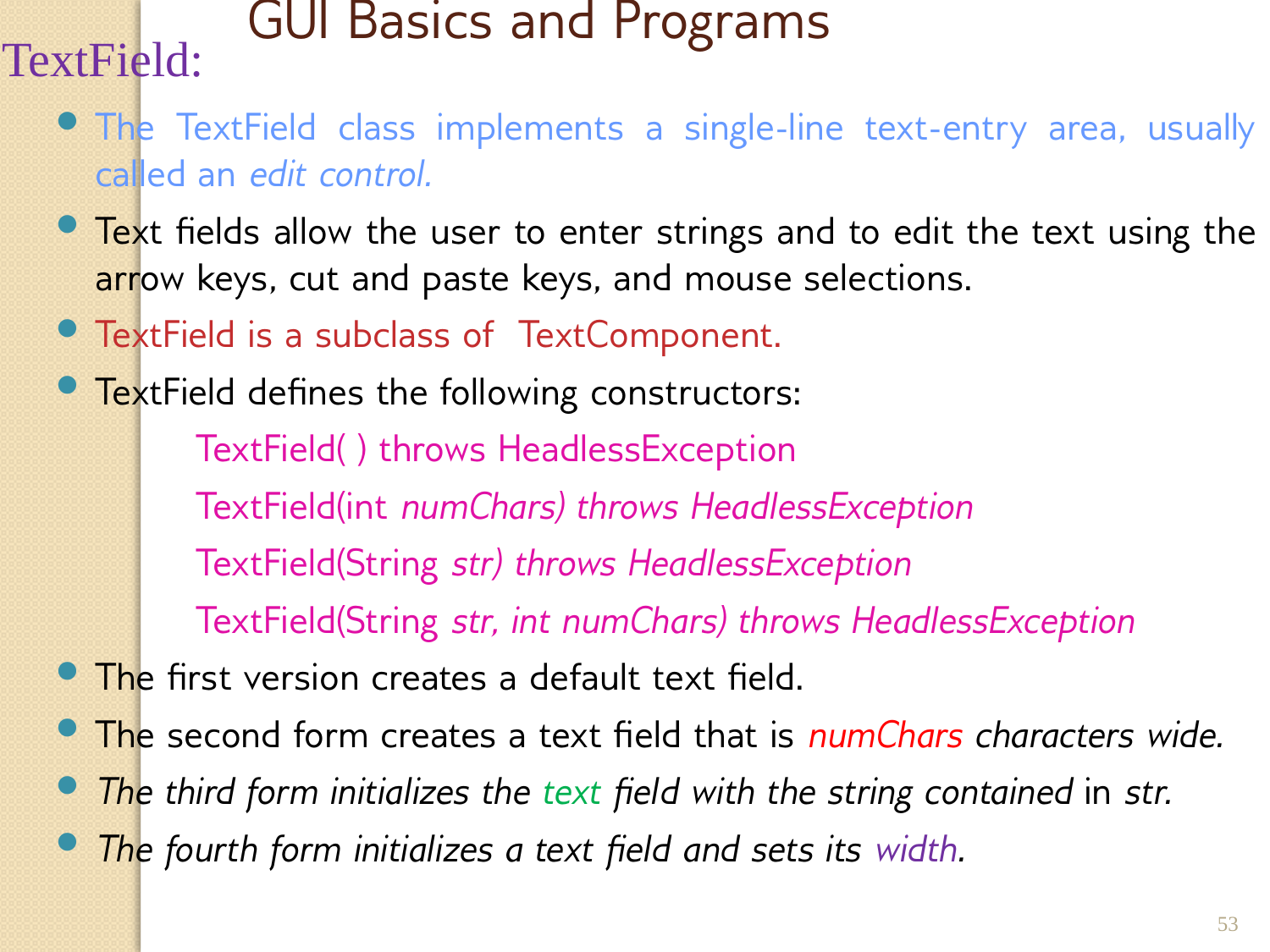

GUI Basics and Programs
TextField:
The TextField class implements a single-line text-entry area, usually called an edit control.
Text fields allow the user to enter strings and to edit the text using the arrow keys, cut and paste keys, and mouse selections.
TextField is a subclass of  TextComponent.
TextField defines the following constructors:
TextField( ) throws HeadlessException
TextField(int numChars) throws HeadlessException
TextField(String str) throws HeadlessException
TextField(String str, int numChars) throws HeadlessException
The first version creates a default text field.
The second form creates a text field that is numChars characters wide.
The third form initializes the text field with the string contained in str.
The fourth form initializes a text field and sets its width.
53